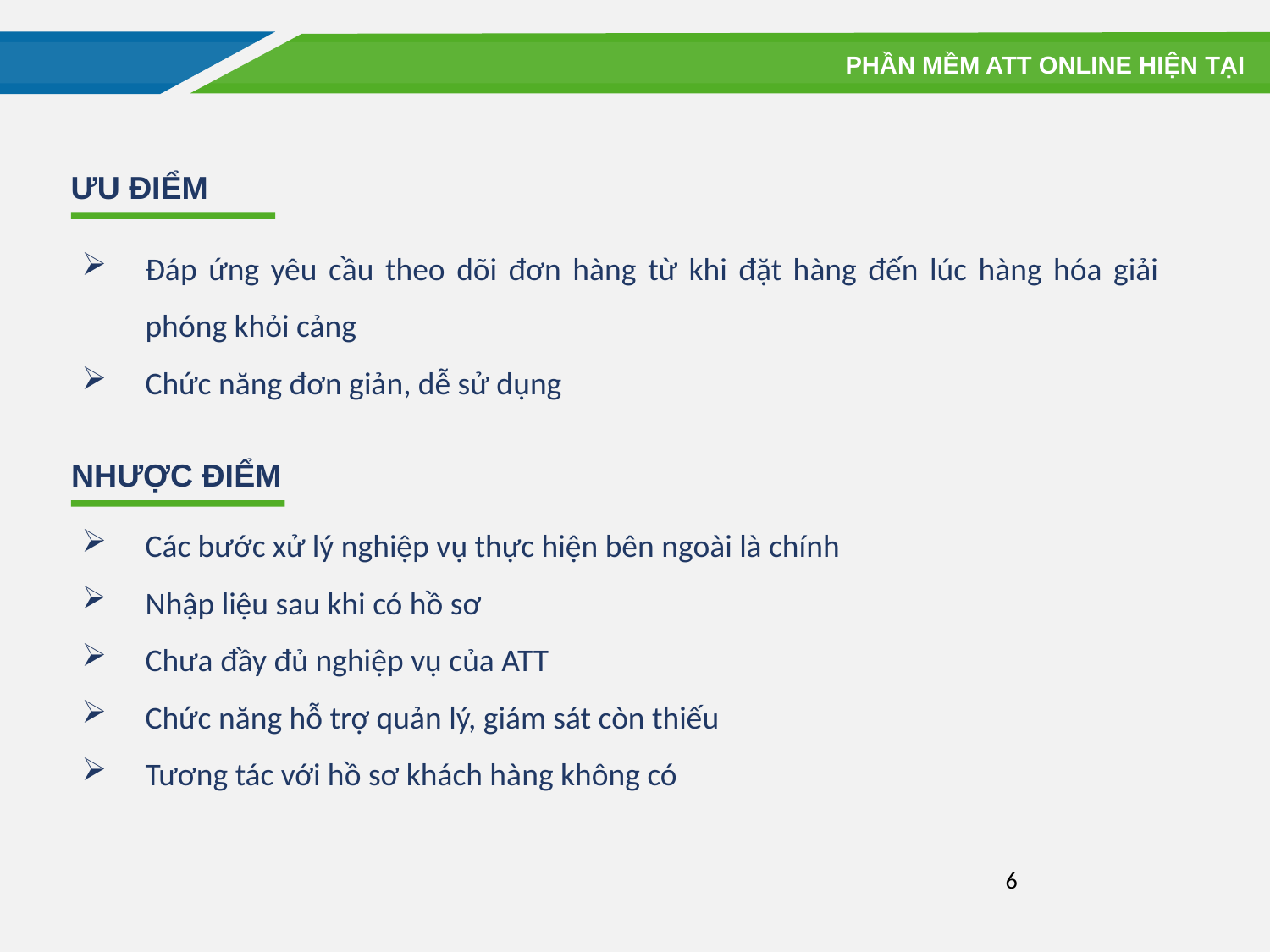

PHẦN MỀM ATT ONLINE HIỆN TẠI
ƯU ĐIỂM

Đáp ứng yêu cầu theo dõi đơn hàng từ khi đặt hàng đến lúc hàng hóa giải phóng khỏi cảng
Chức năng đơn giản, dễ sử dụng
NHƯỢC ĐIỂM
Các bước xử lý nghiệp vụ thực hiện bên ngoài là chính
Nhập liệu sau khi có hồ sơ
Chưa đầy đủ nghiệp vụ của ATT
Chức năng hỗ trợ quản lý, giám sát còn thiếu
Tương tác với hồ sơ khách hàng không có